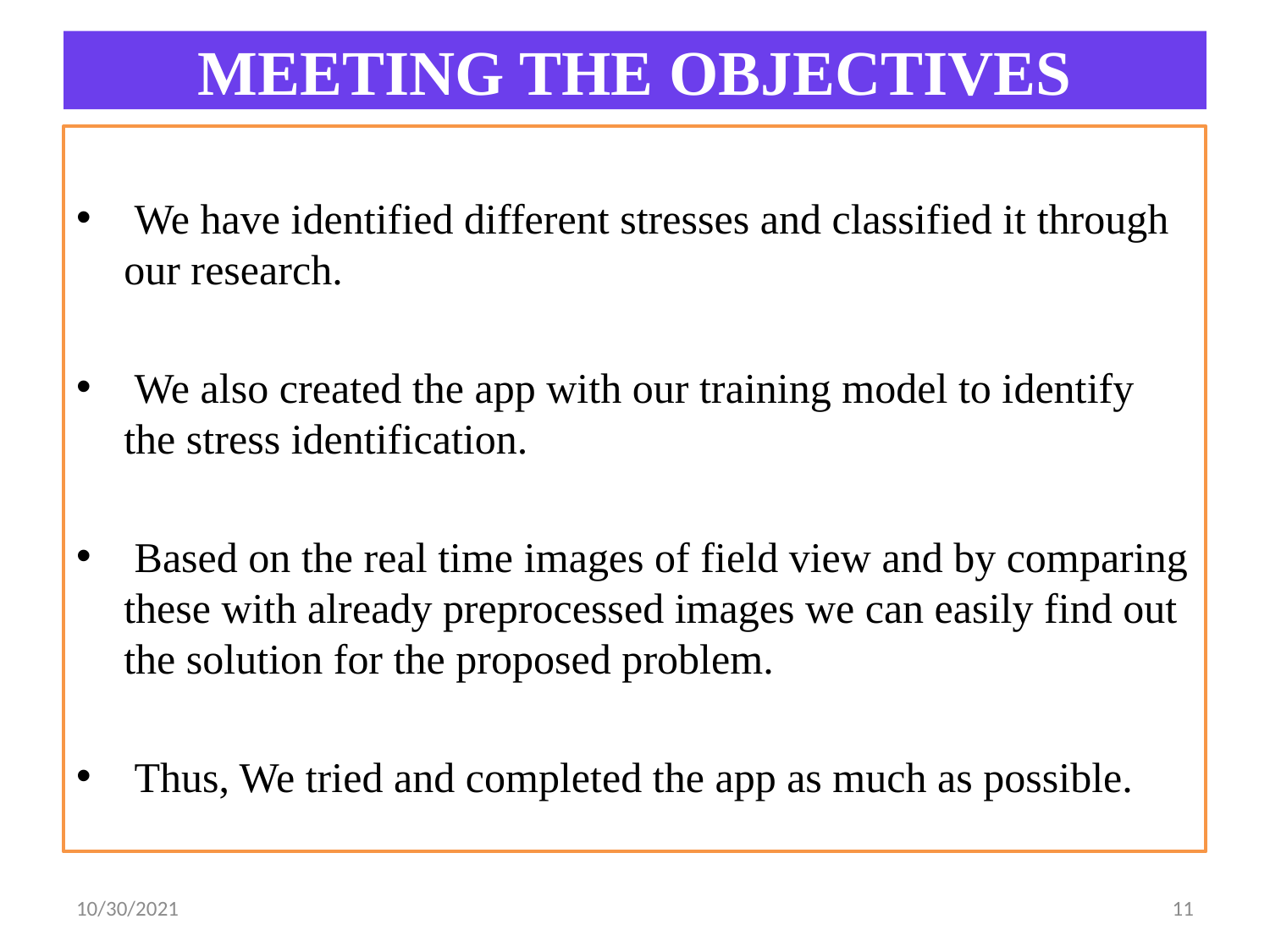

# MEETING THE OBJECTIVES

 We have identified different stresses and classified it through our research.

 We also created the app with our training model to identify the stress identification.

 Based on the real time images of field view and by comparing these with already preprocessed images we can easily find out the solution for the proposed problem.

 Thus, We tried and completed the app as much as possible.

10/30/2021

11